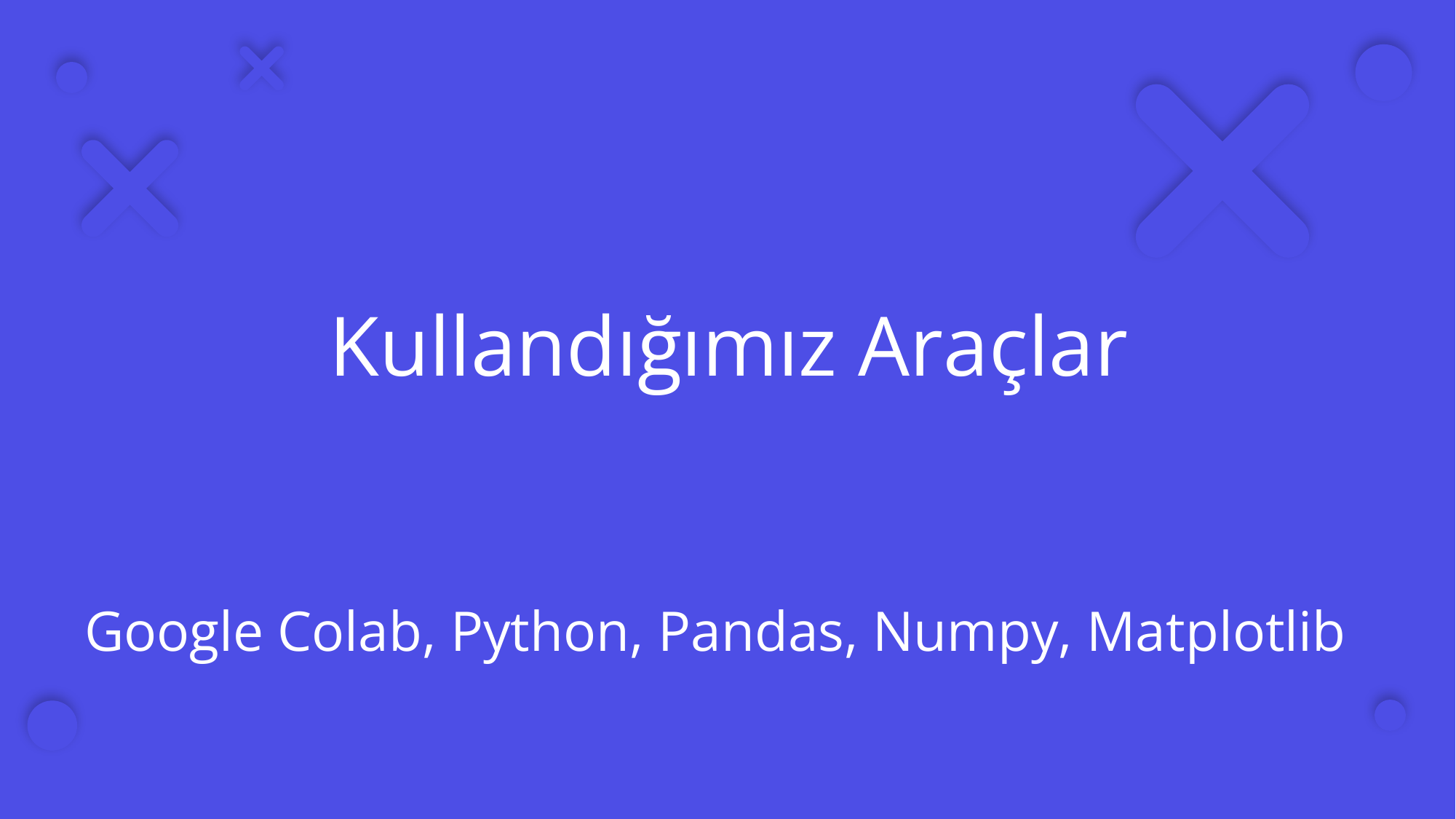

# Kullandığımız Araçlar
Google Colab, Python, Pandas, Numpy, Matplotlib